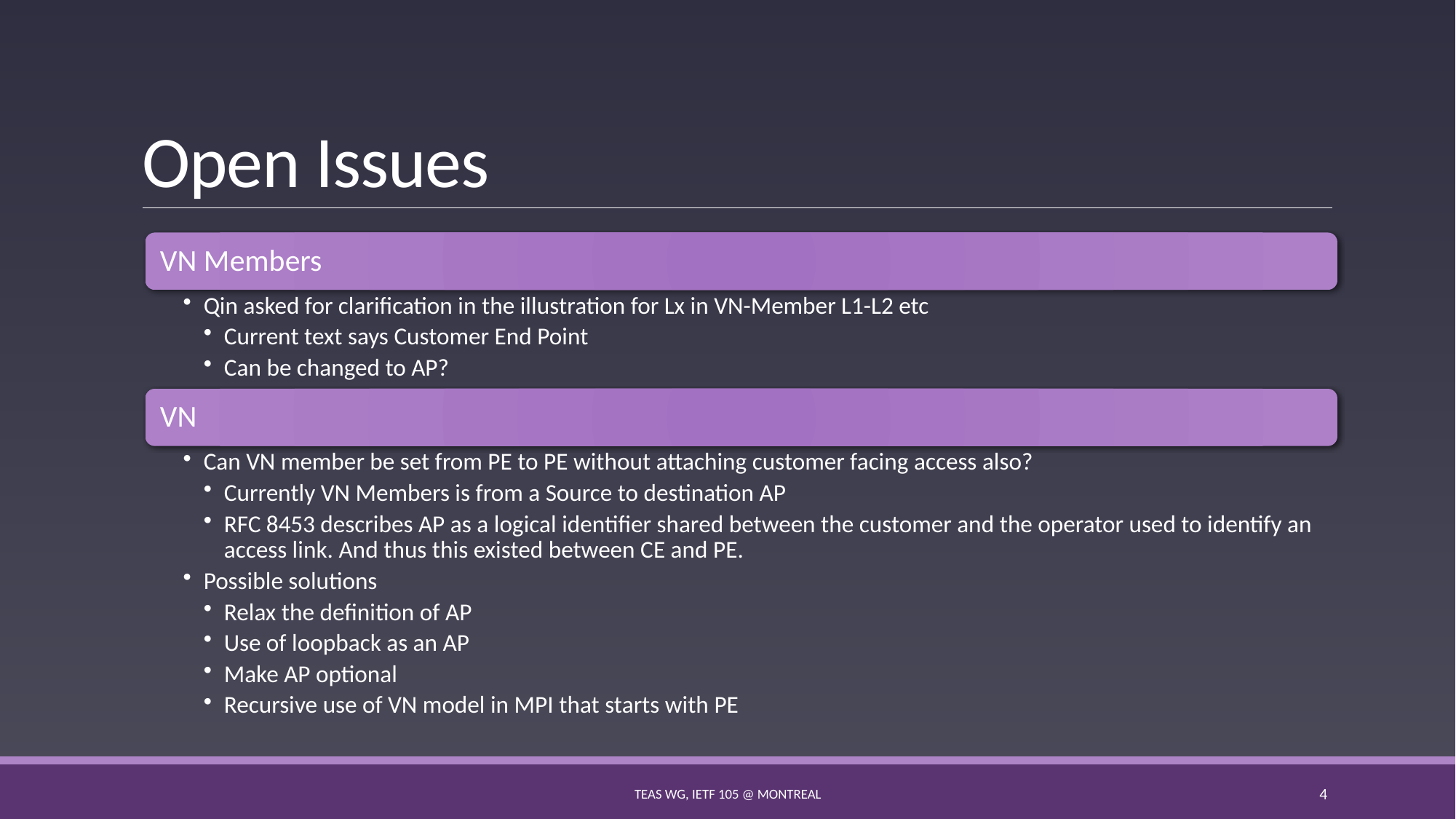

# Open Issues
VN Members
Qin asked for clarification in the illustration for Lx in VN-Member L1-L2 etc
Current text says Customer End Point
Can be changed to AP?
VN
Can VN member be set from PE to PE without attaching customer facing access also?
Currently VN Members is from a Source to destination AP
RFC 8453 describes AP as a logical identifier shared between the customer and the operator used to identify an access link. And thus this existed between CE and PE.
Possible solutions
Relax the definition of AP
Use of loopback as an AP
Make AP optional
Recursive use of VN model in MPI that starts with PE
TEAS WG, IETF 105 @ Montreal
4